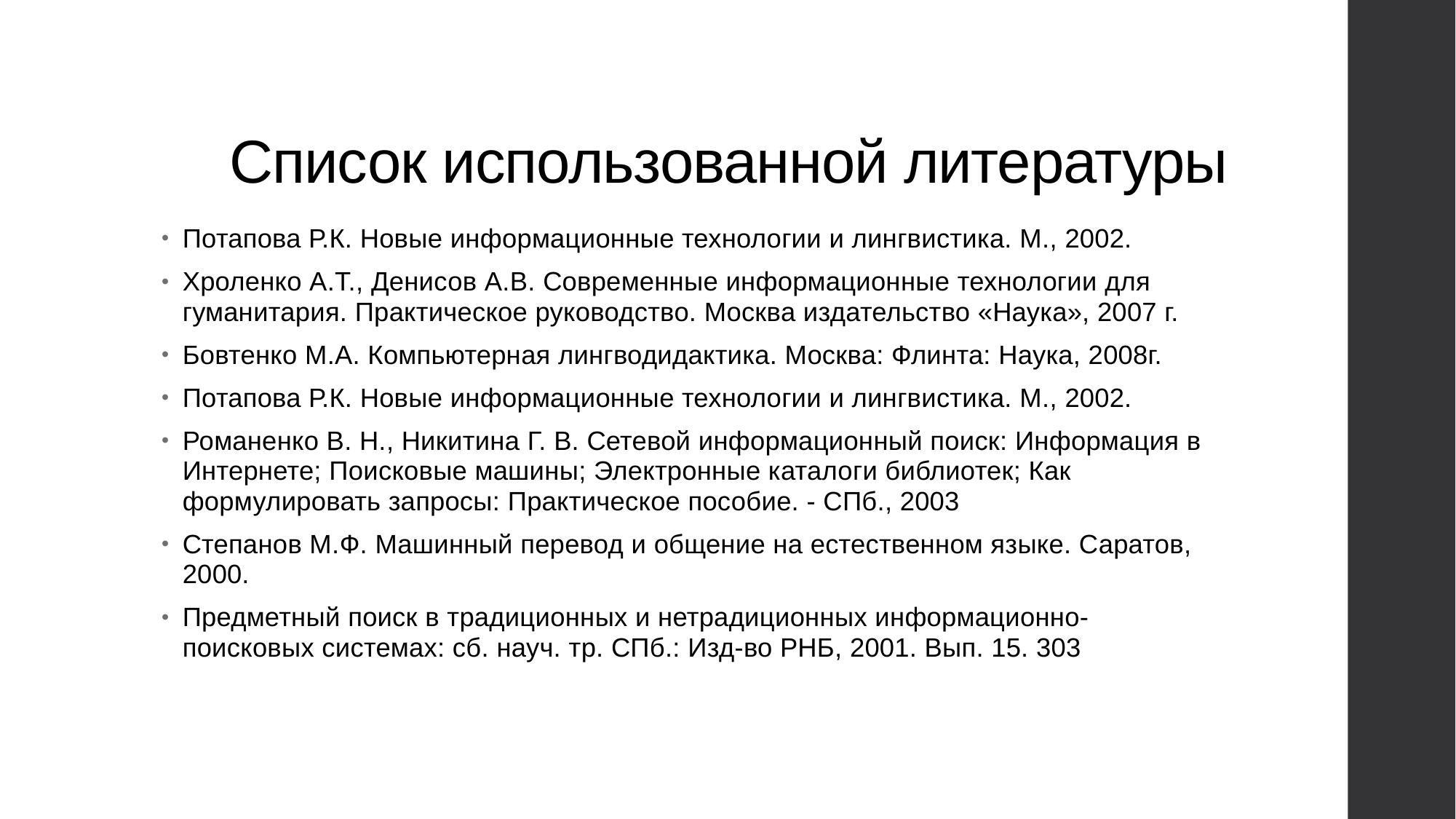

# Список использованной литературы
Потапова Р.К. Новые информационные технологии и лингвистика. М., 2002.
Хроленко А.Т., Денисов А.В. Современные информационные технологии для гуманитария. Практическое руководство. Москва издательство «Наука», 2007 г.
Бовтенко М.А. Компьютерная лингводидактика. Москва: Флинта: Наука, 2008г.
Потапова Р.К. Новые информационные технологии и лингвистика. М., 2002.
Романенко В. Н., Никитина Г. В. Сетевой информационный поиск: Информация в Интернете; Поисковые машины; Электронные каталоги библиотек; Как формулировать запросы: Практическое пособие. - СПб., 2003
Степанов М.Ф. Машинный перевод и общение на естественном языке. Саратов, 2000.
Предметный поиск в традиционных и нетрадиционных информационно-поисковых системах: сб. науч. тр. СПб.: Изд-во РНБ, 2001. Вып. 15. 303